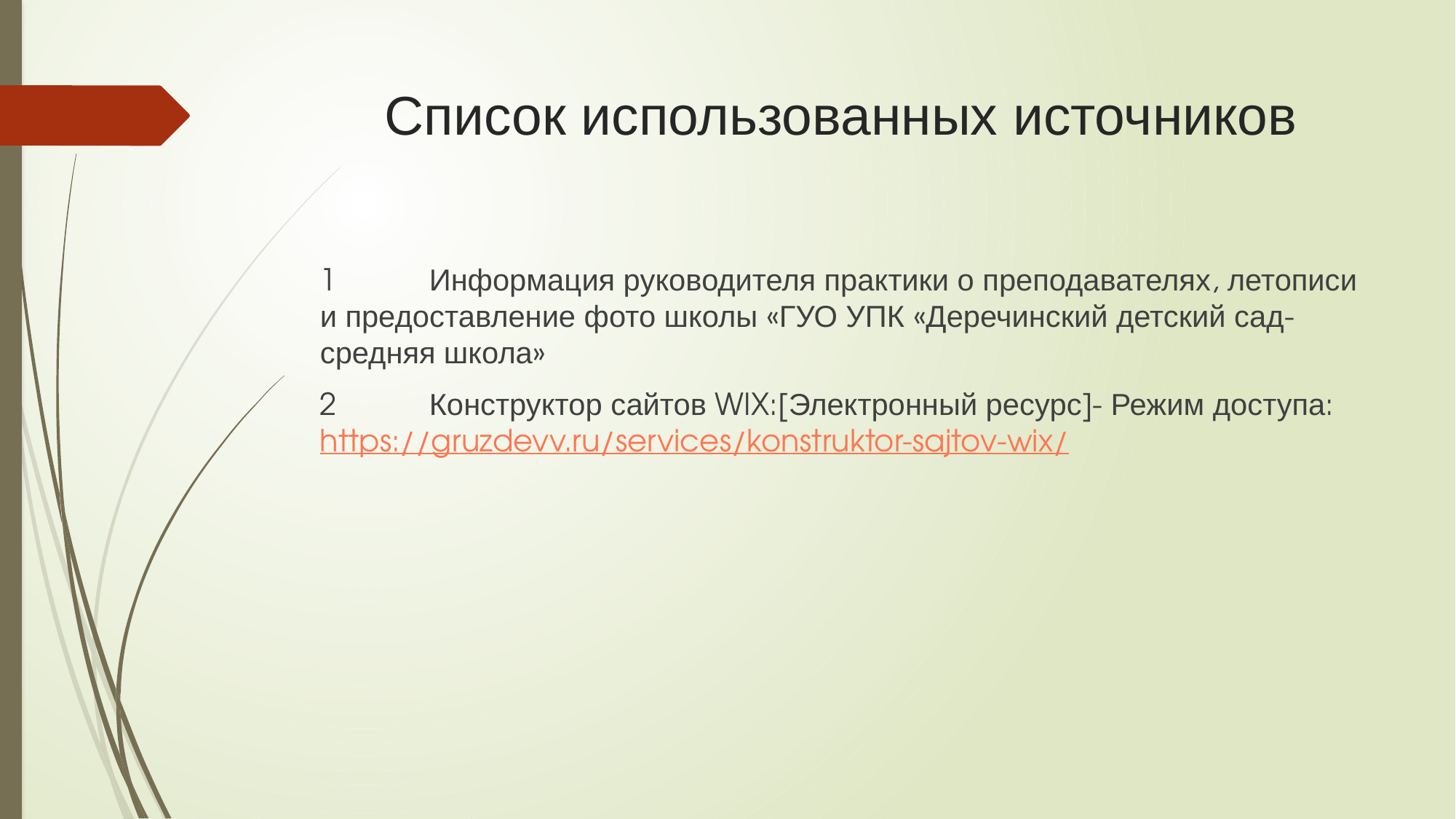

# Список использованных источников
1	Информация руководителя практики о преподавателях, летописи и предоставление фото школы «ГУО УПК «Деречинский детский сад-средняя школа»
2	Конструктор сайтов WIX:[Электронный ресурс]- Режим доступа: https://gruzdevv.ru/services/konstruktor-sajtov-wix/